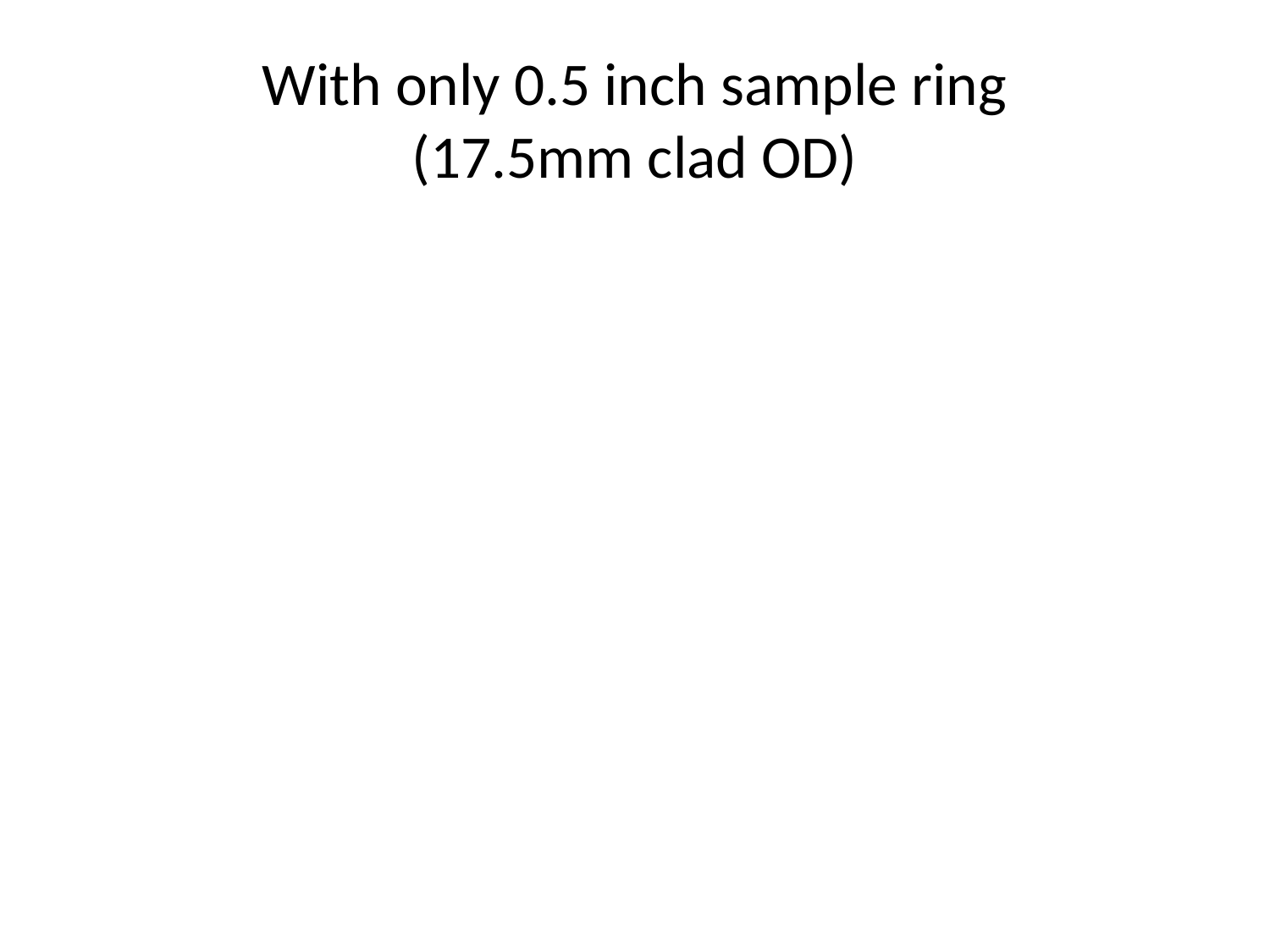

# With only 0.5 inch sample ring (17.5mm clad OD)